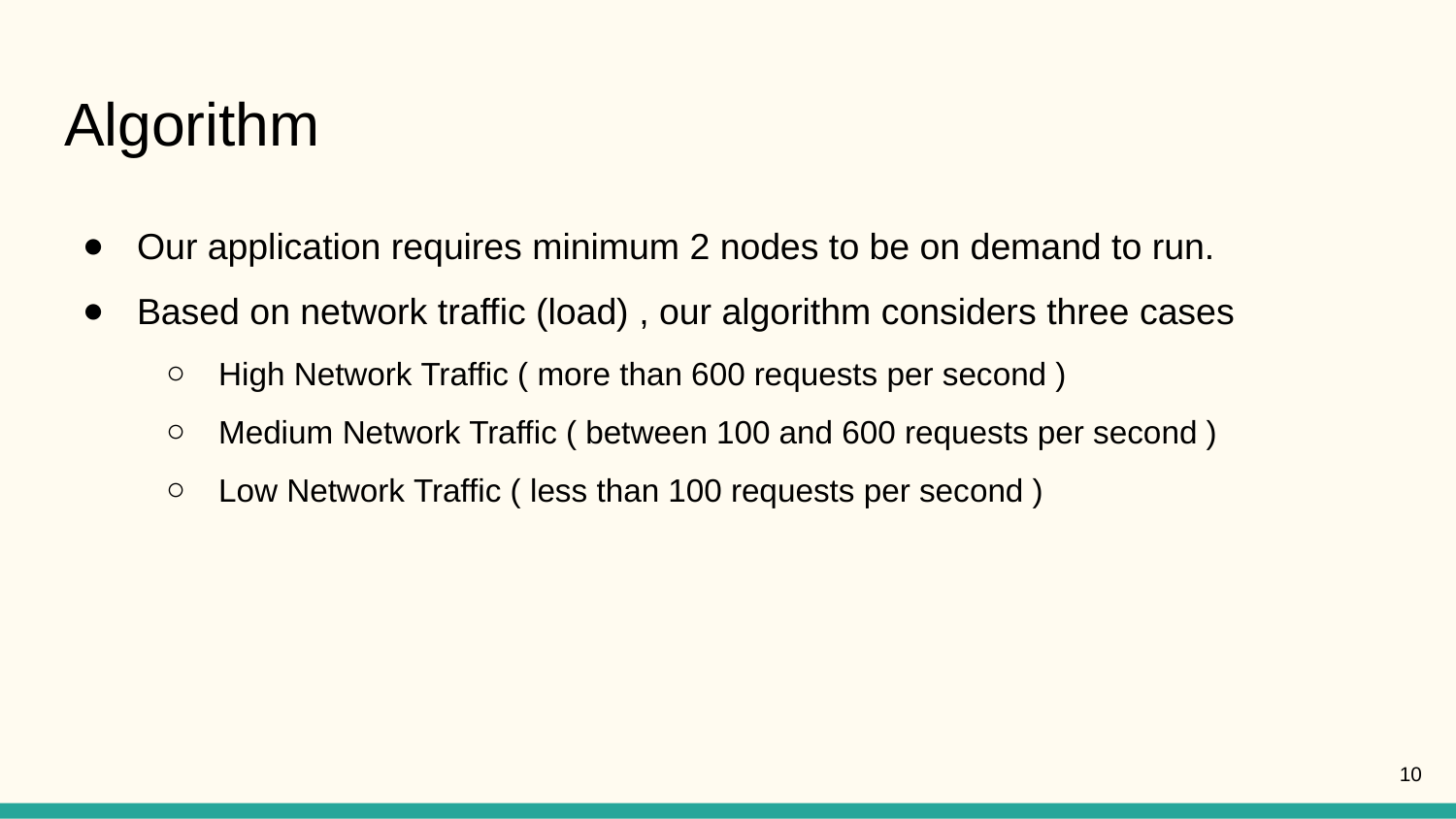

# Algorithm
Our application requires minimum 2 nodes to be on demand to run.
Based on network traffic (load) , our algorithm considers three cases

High Network Traffic ( more than 600 requests per second )
Medium Network Traffic ( between 100 and 600 requests per second )
Low Network Traffic ( less than 100 requests per second )
10